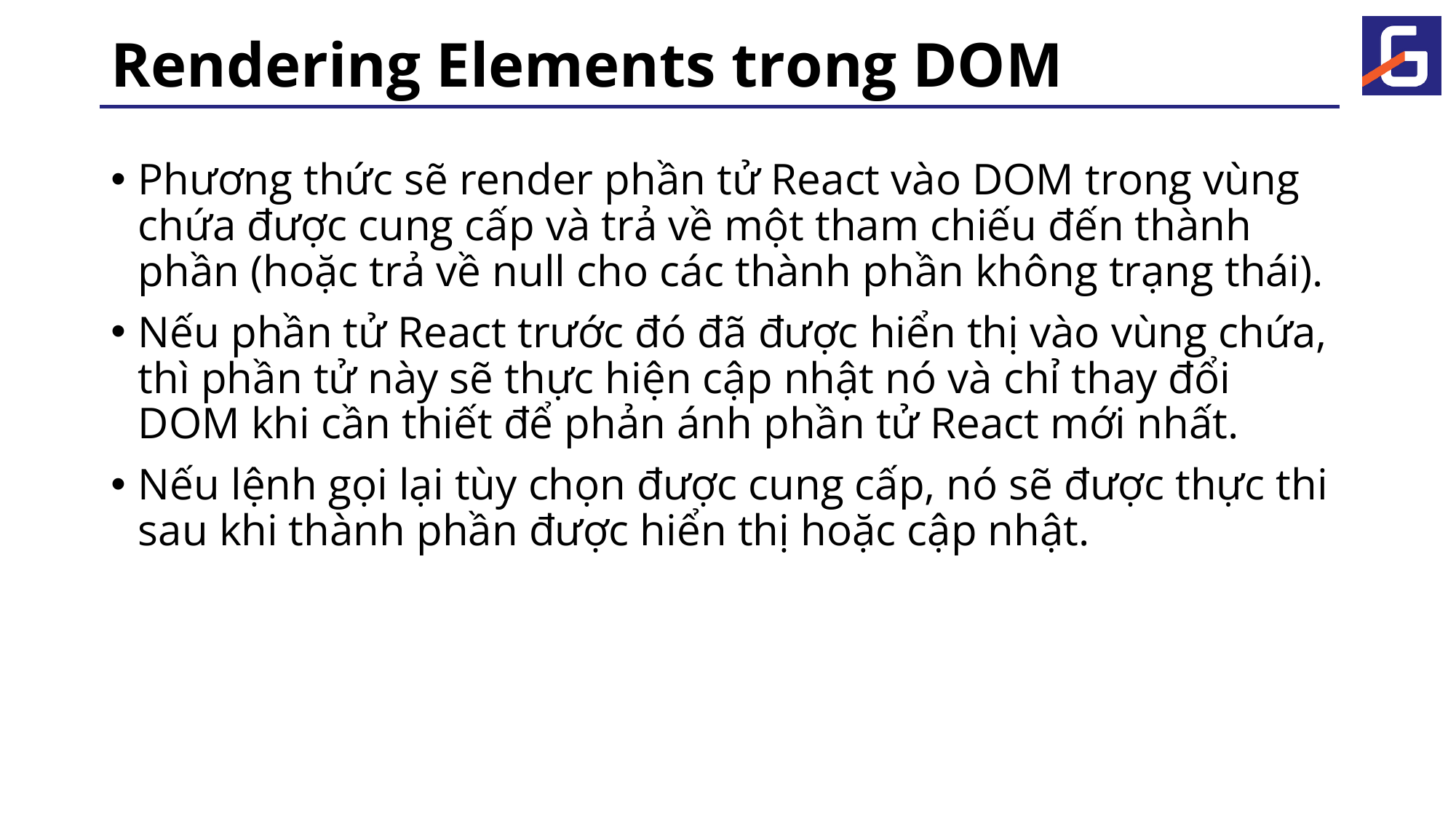

# Rendering Elements trong DOM
Phương thức sẽ render phần tử React vào DOM trong vùng chứa được cung cấp và trả về một tham chiếu đến thành phần (hoặc trả về null cho các thành phần không trạng thái).
Nếu phần tử React trước đó đã được hiển thị vào vùng chứa, thì phần tử này sẽ thực hiện cập nhật nó và chỉ thay đổi DOM khi cần thiết để phản ánh phần tử React mới nhất.
Nếu lệnh gọi lại tùy chọn được cung cấp, nó sẽ được thực thi sau khi thành phần được hiển thị hoặc cập nhật.